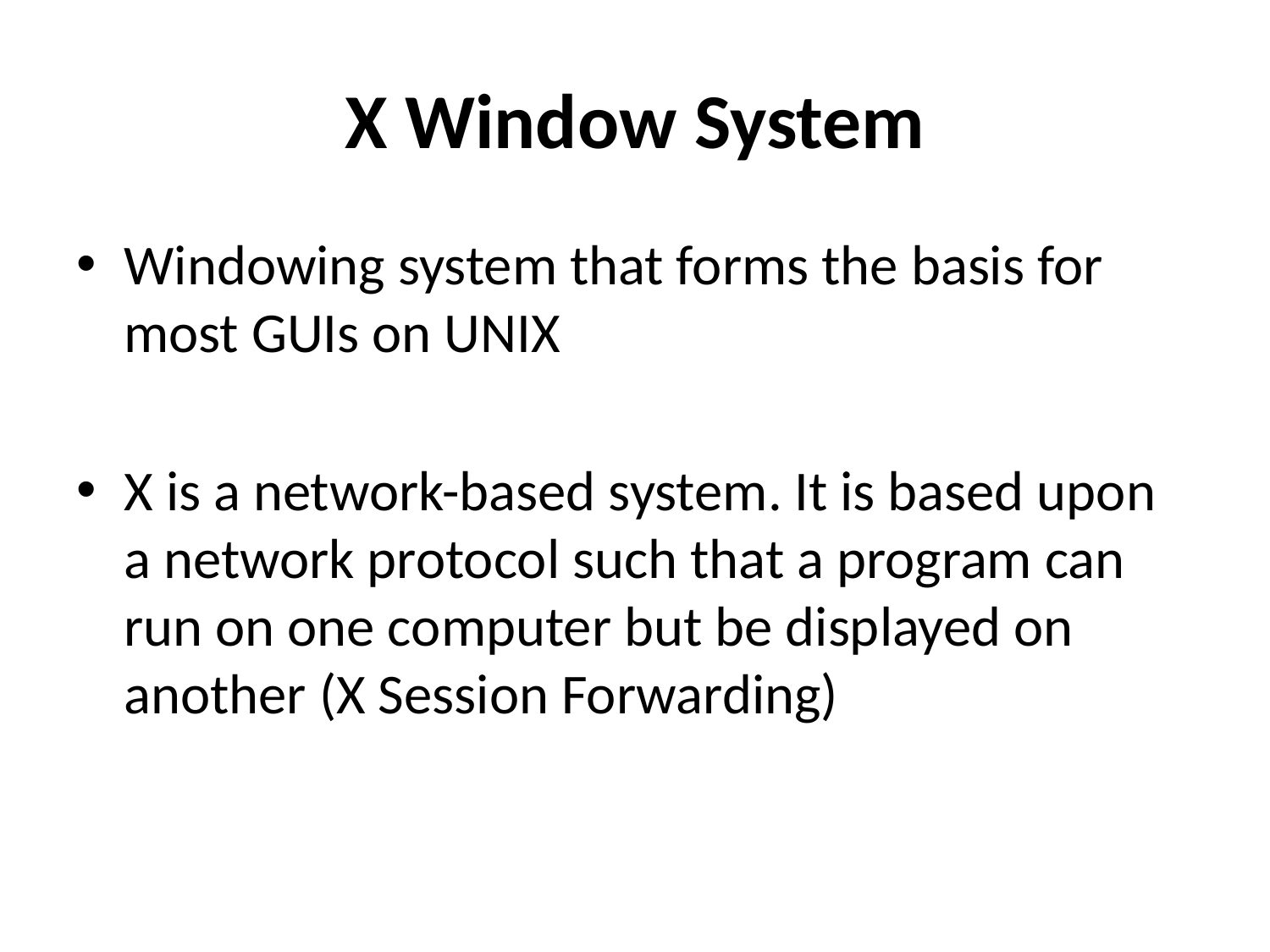

# X Window System
Windowing system that forms the basis for most GUIs on UNIX

X is a network-based system. It is based upon a network protocol such that a program can run on one computer but be displayed on another (X Session Forwarding)